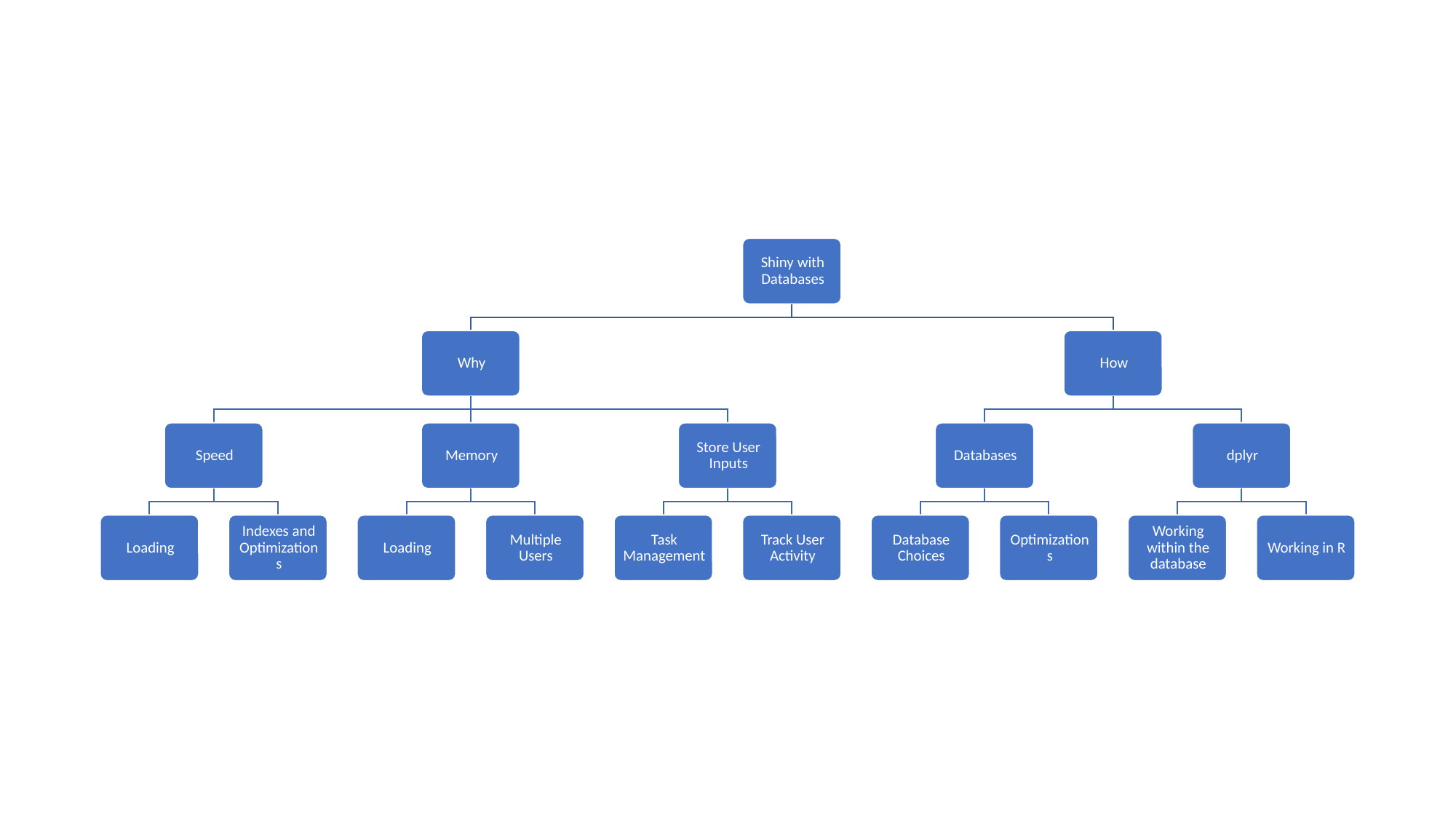

Shiny with Databases
Why
Speed
Loading
Indexes and Optimizations
Memory
Loading
Multiple Users
Store User Inputs
Task Management
Track User Activity
How
Databases
Database Choices
Optimizations
dplyr
Working within the database
Working in R